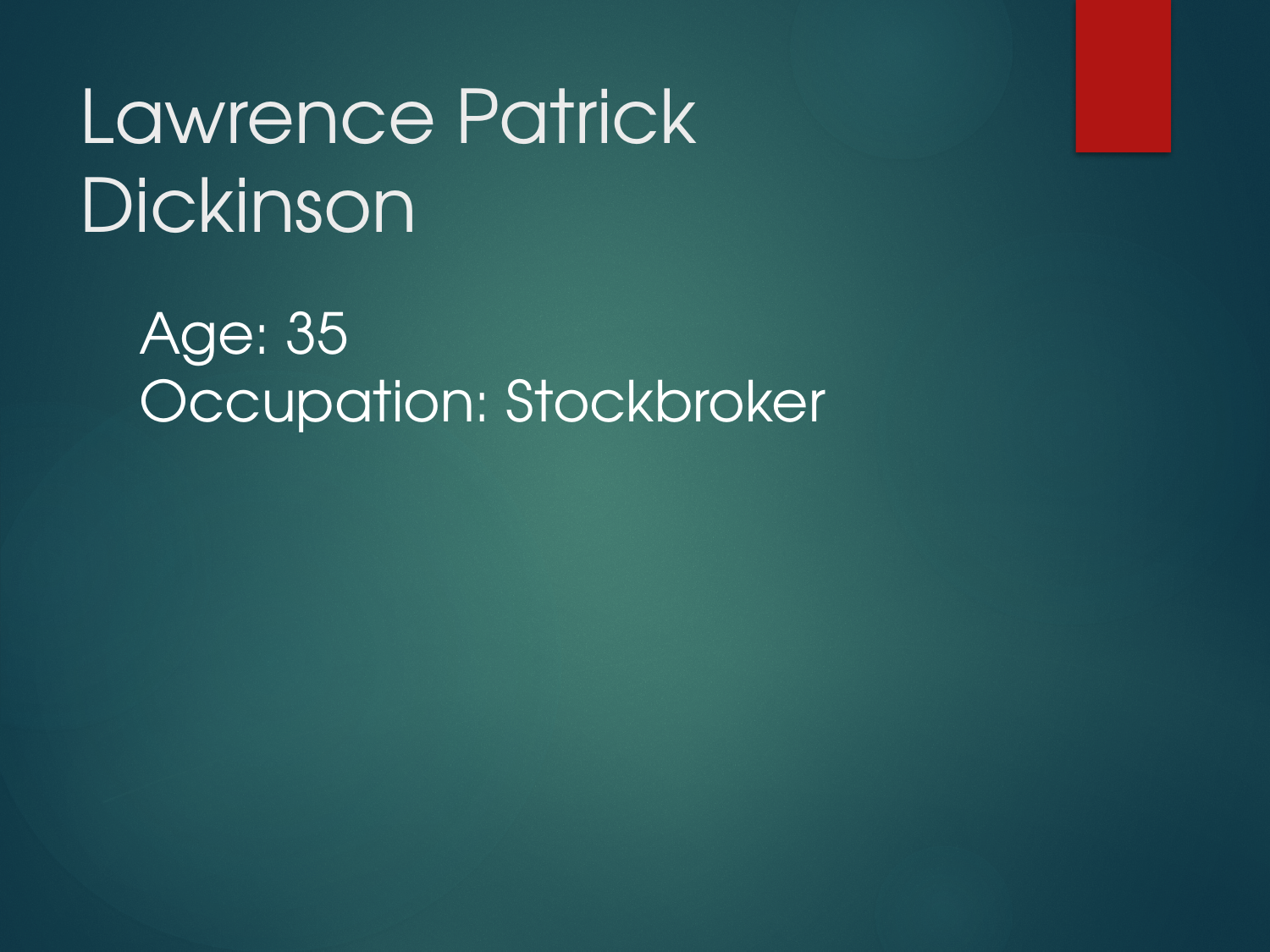

# Lawrence Patrick Dickinson

Age: 35
Occupation: Stockbroker